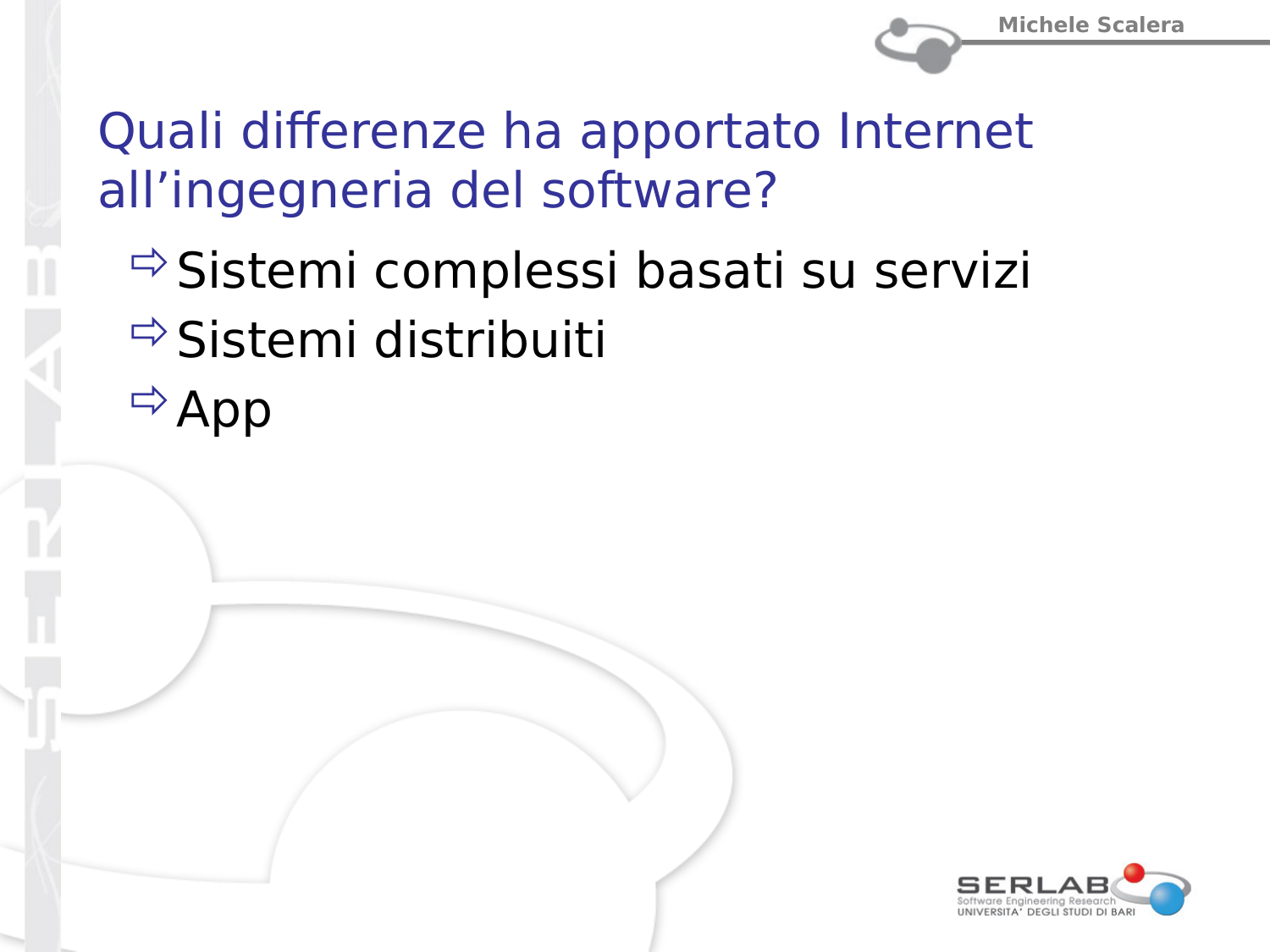

# Quali differenze ha apportato Internet all’ingegneria del software?
Sistemi complessi basati su servizi
Sistemi distribuiti
App